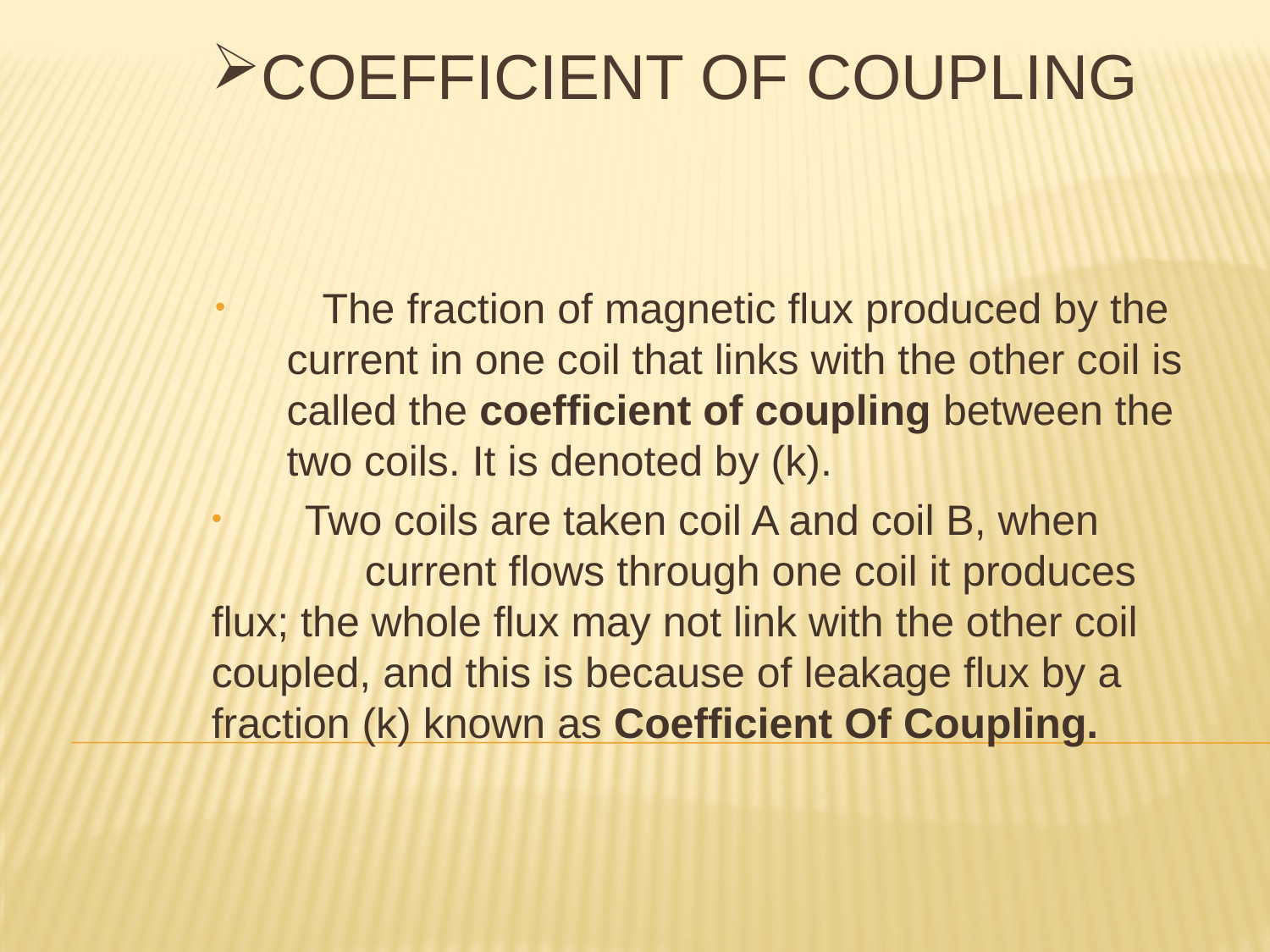

# Coefficient Of Coupling
   The fraction of magnetic flux produced by the current in one coil that links with the other coil is called the coefficient of coupling between the two coils. It is denoted by (k).
       Two coils are taken coil A and coil B, when                       current flows through one coil it produces flux; the whole flux may not link with the other coil coupled, and this is because of leakage flux by a fraction (k) known as Coefficient Of Coupling.